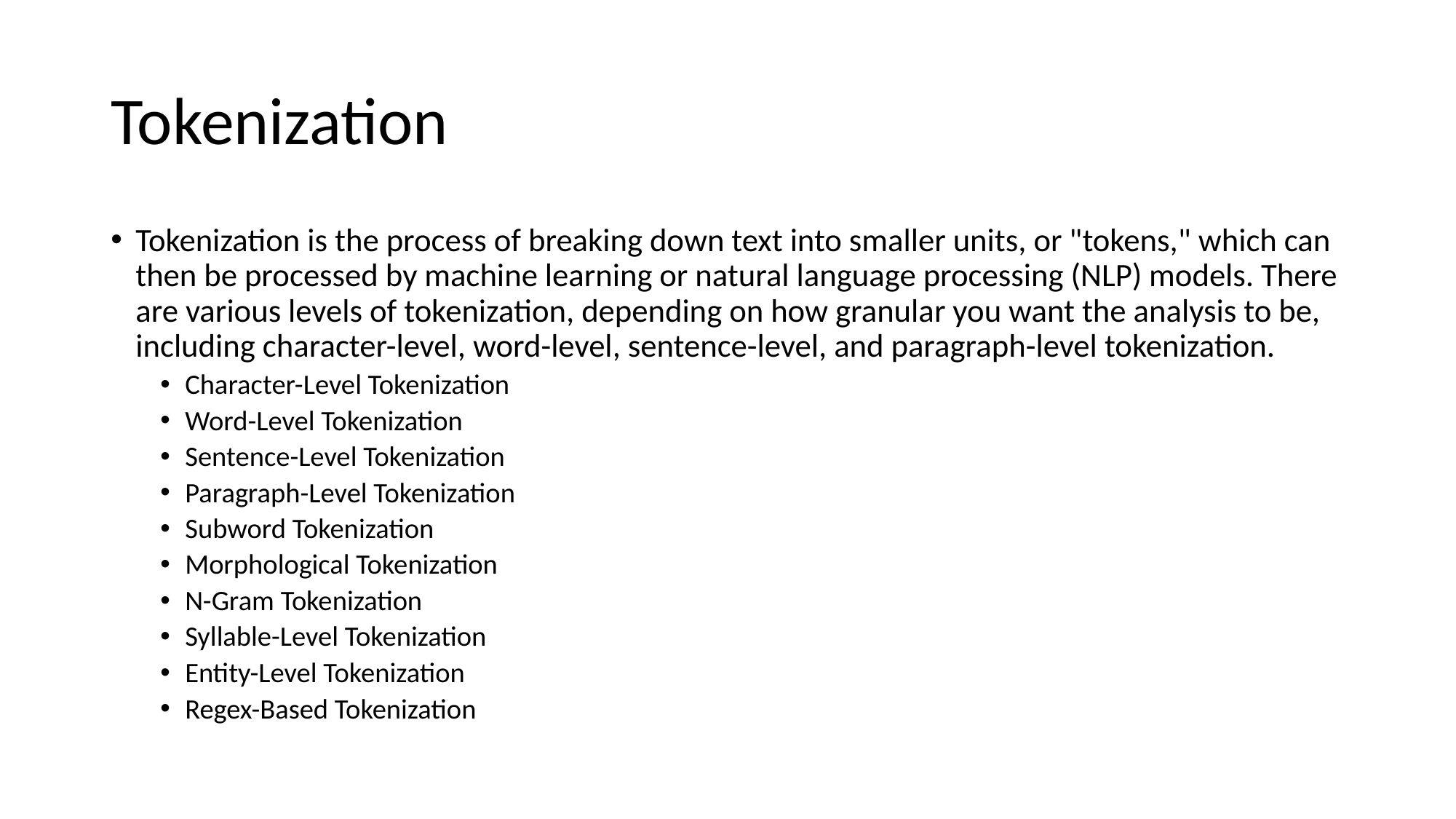

# Tokenization
Tokenization is the process of breaking down text into smaller units, or "tokens," which can then be processed by machine learning or natural language processing (NLP) models. There are various levels of tokenization, depending on how granular you want the analysis to be, including character-level, word-level, sentence-level, and paragraph-level tokenization.
Character-Level Tokenization
Word-Level Tokenization
Sentence-Level Tokenization
Paragraph-Level Tokenization
Subword Tokenization
Morphological Tokenization
N-Gram Tokenization
Syllable-Level Tokenization
Entity-Level Tokenization
Regex-Based Tokenization